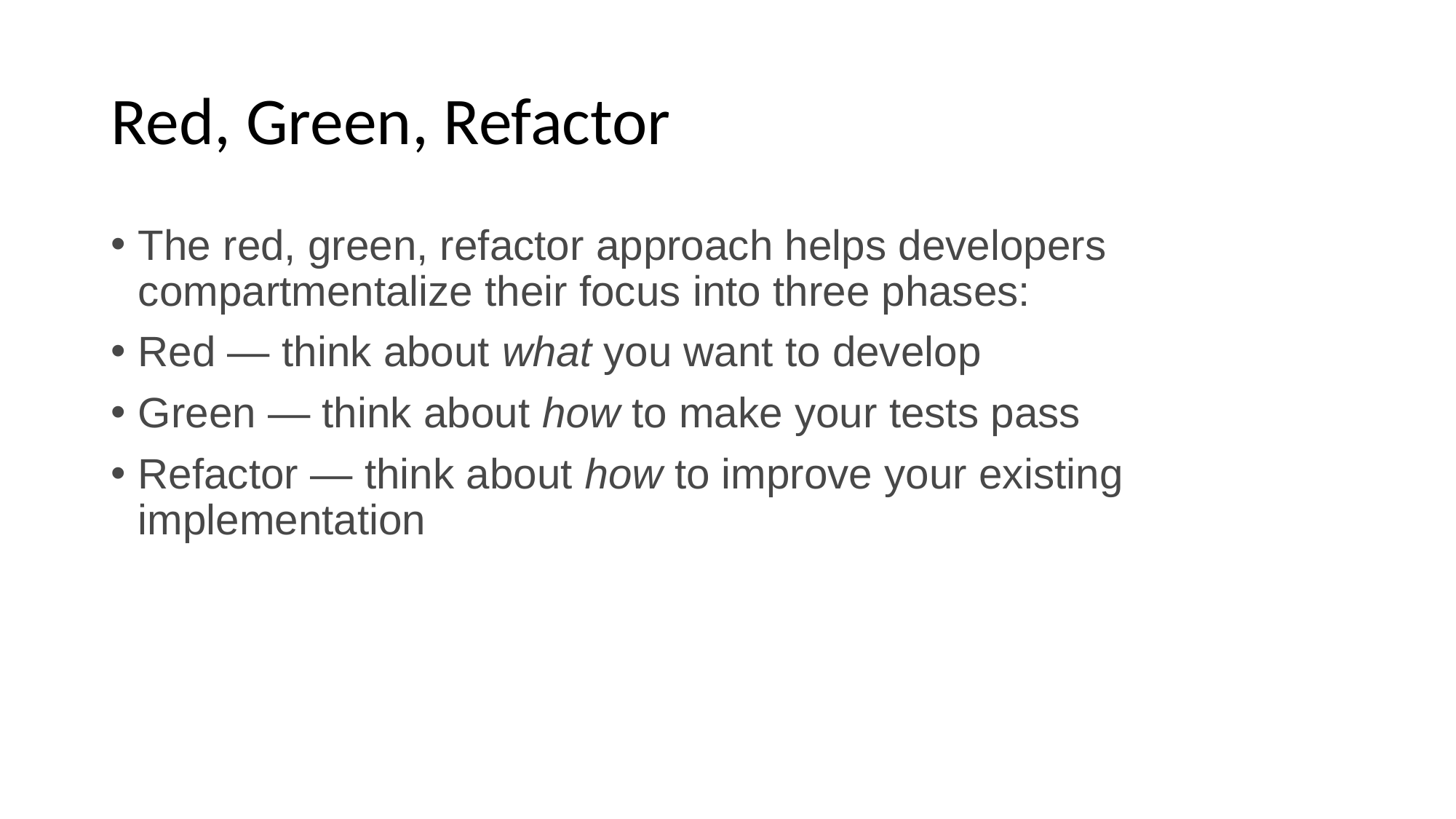

# Red, Green, Refactor
The red, green, refactor approach helps developers compartmentalize their focus into three phases:
Red — think about what you want to develop
Green — think about how to make your tests pass
Refactor — think about how to improve your existing implementation